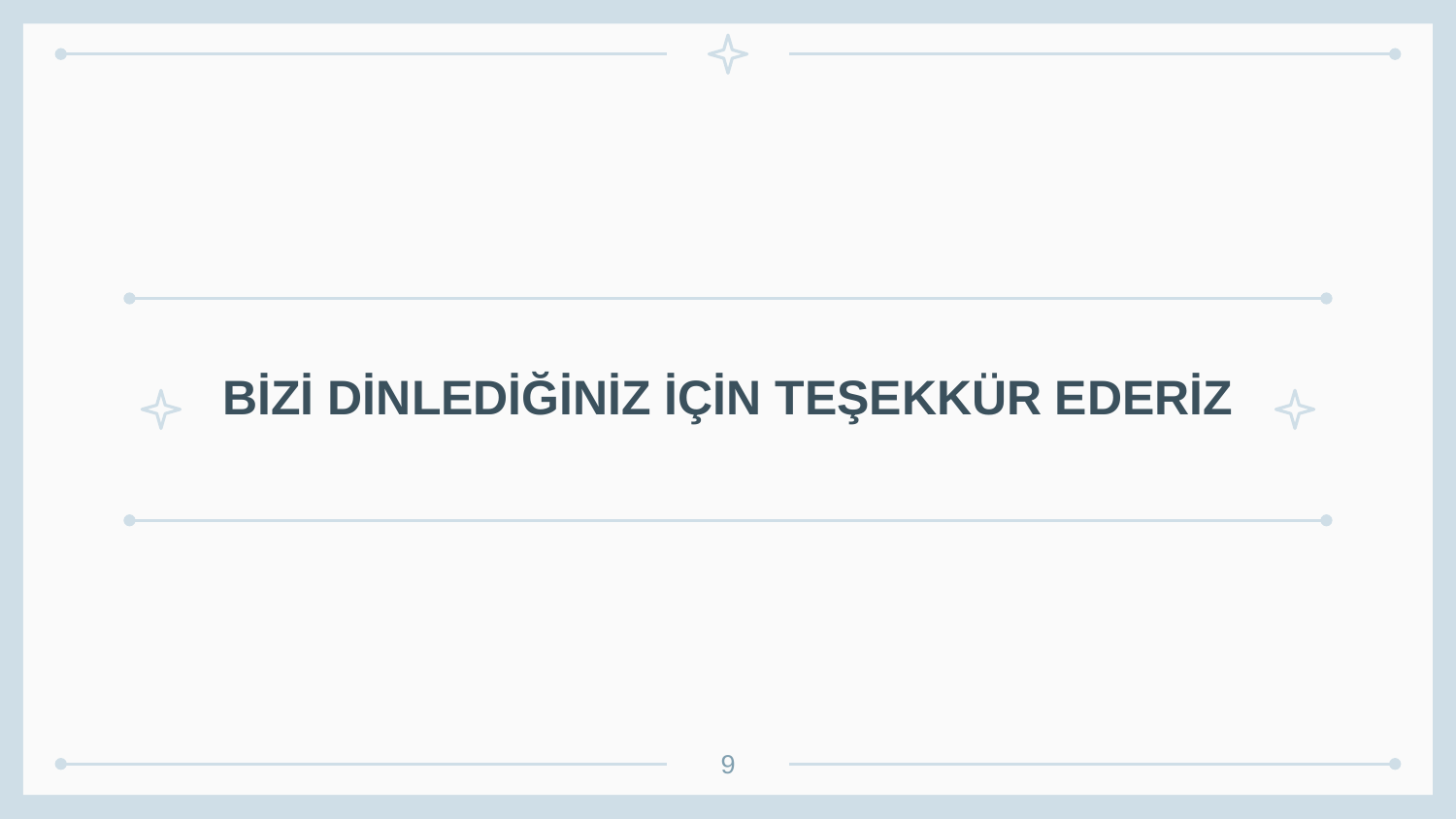

# BİZİ DİNLEDİĞİNİZ İÇİN TEŞEKKÜR EDERİZ

9